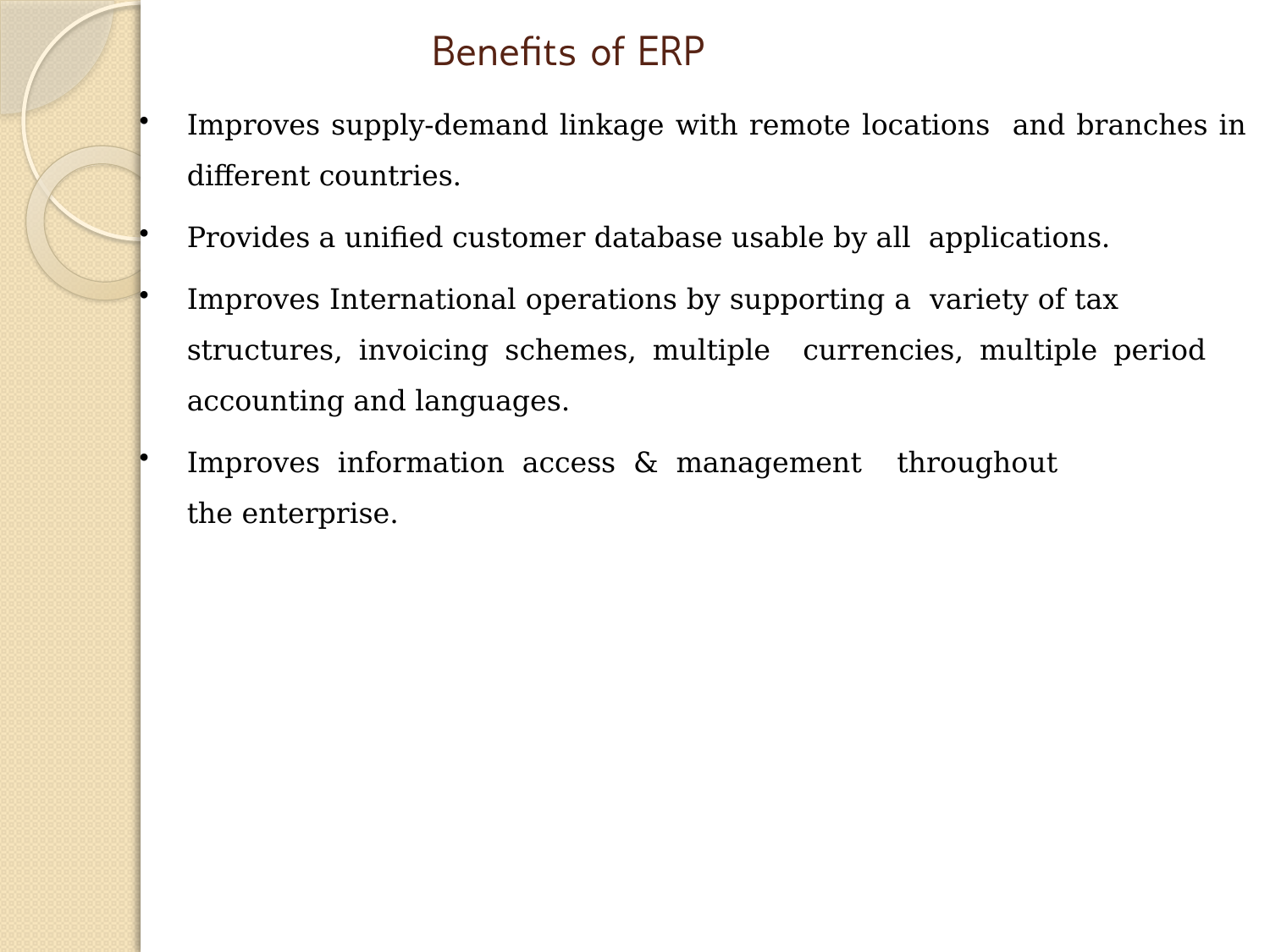

# Benefits of ERP
Improves supply-demand linkage with remote locations  and branches in different countries.
Provides a unified customer database usable by all  applications.
Improves International operations by supporting a  variety of tax	structures, invoicing schemes, multiple  currencies, multiple period accounting and languages.
Improves information access & management  throughout the enterprise.
68